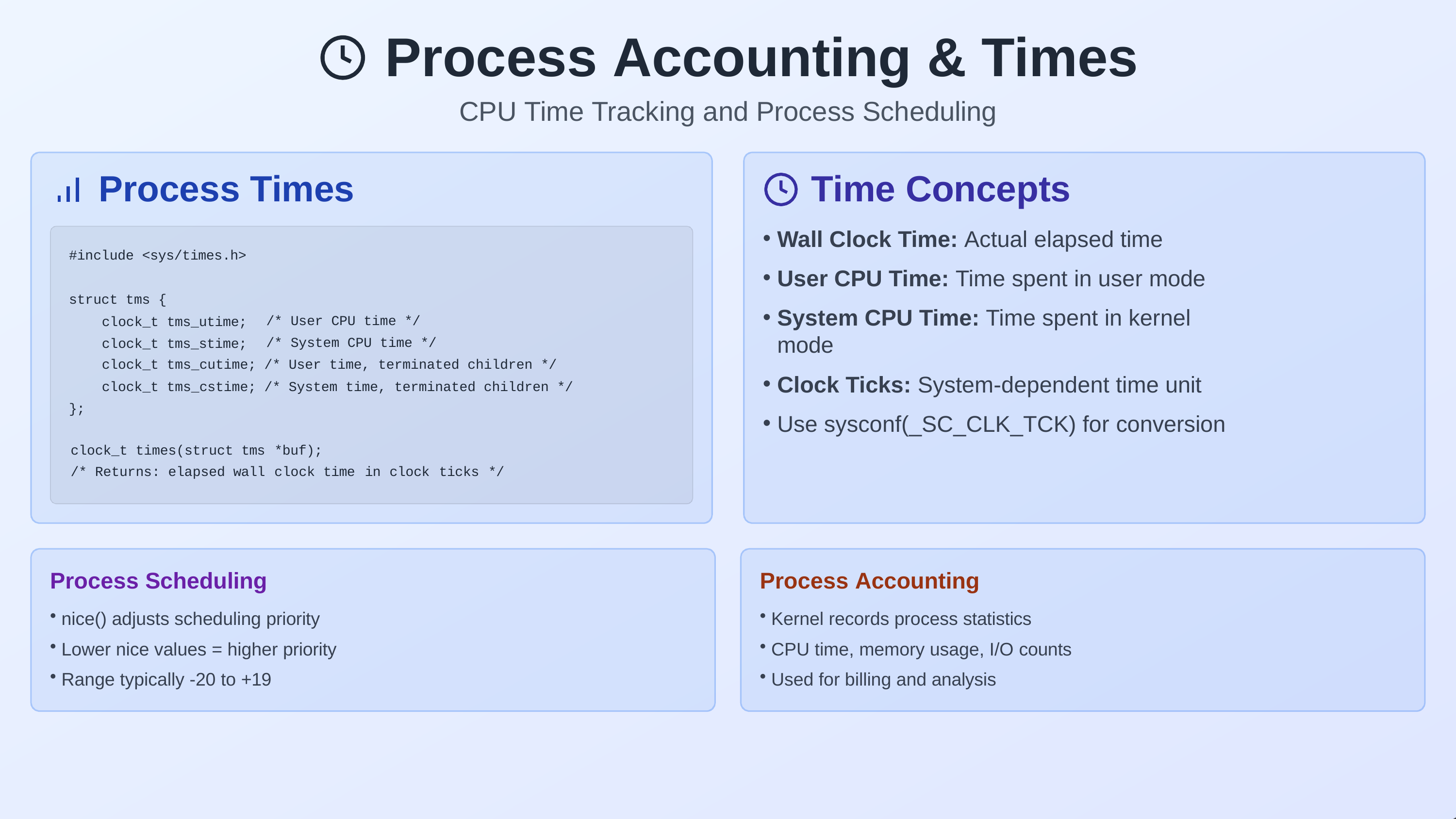

# Process Accounting	&	Times
CPU Time Tracking and Process Scheduling

Time Concepts
Wall Clock Time: Actual elapsed time
User CPU Time: Time spent in user mode
System CPU Time: Time spent in kernel mode
Clock Ticks: System-dependent time unit
Use sysconf(_SC_CLK_TCK) for conversion

Process Times
#include <sys/times.h>
struct tms {
clock_t tms_utime; clock_t tms_stime;
/* User CPU time */
/* System CPU time */
clock_t tms_cutime; /* User time, terminated children */
clock_t tms_cstime; /* System time, terminated children */
};
| clock\_t times(struct tms | \*buf); |  |  |  |  |
| --- | --- | --- | --- | --- | --- |
| /\* Returns: elapsed wall | clock time | in | clock | ticks | \*/ |

Process Scheduling
nice() adjusts scheduling priority
Lower nice values = higher priority
Range typically -20 to +19
Process Accounting
Kernel records process statistics
CPU time, memory usage, I/O counts
Used for billing and analysis